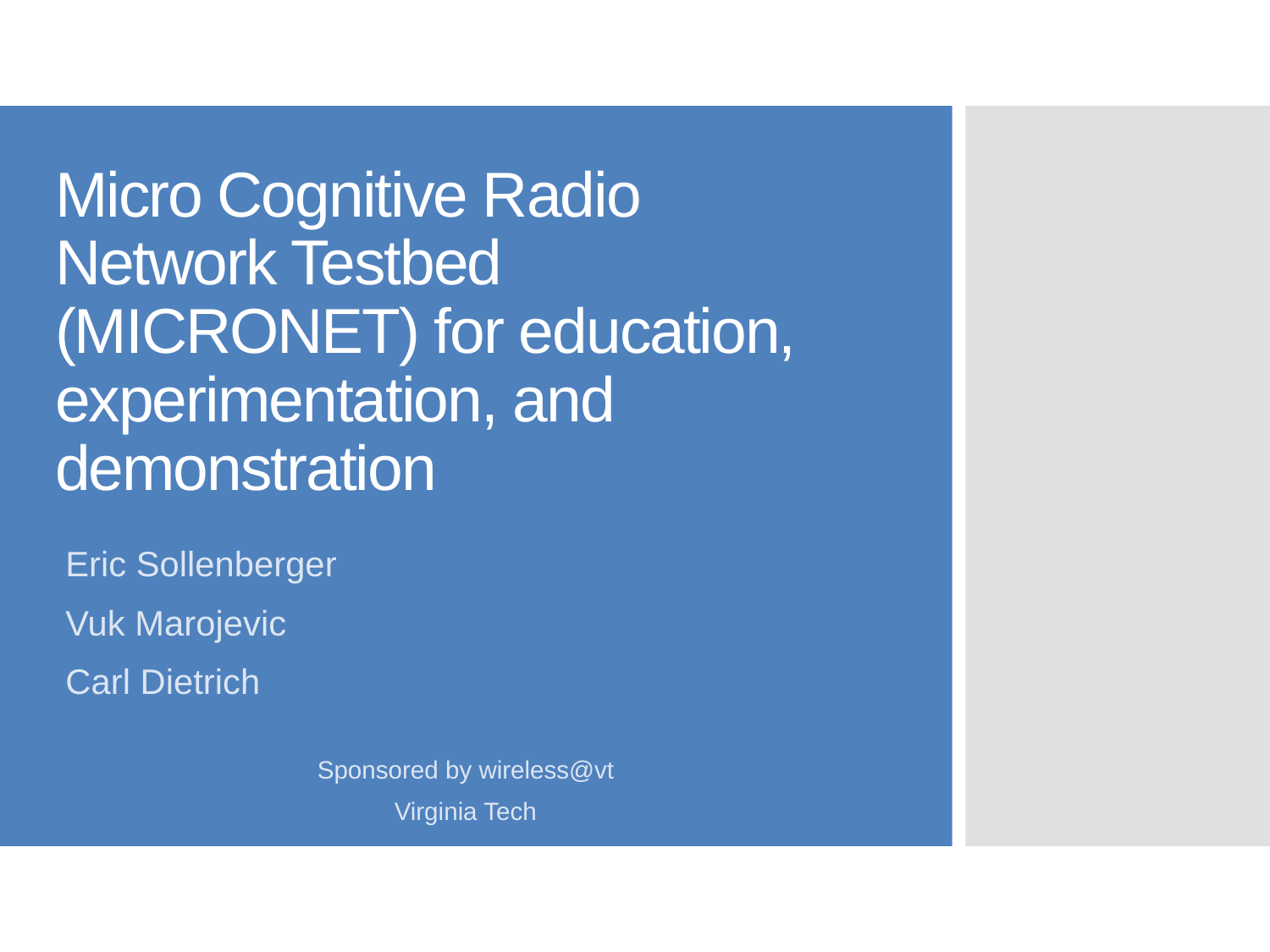

# Micro Cognitive Radio Network Testbed (MICRONET) for education, experimentation, and demonstration
Eric Sollenberger
Vuk Marojevic
Carl Dietrich
Sponsored by wireless@vt
Virginia Tech